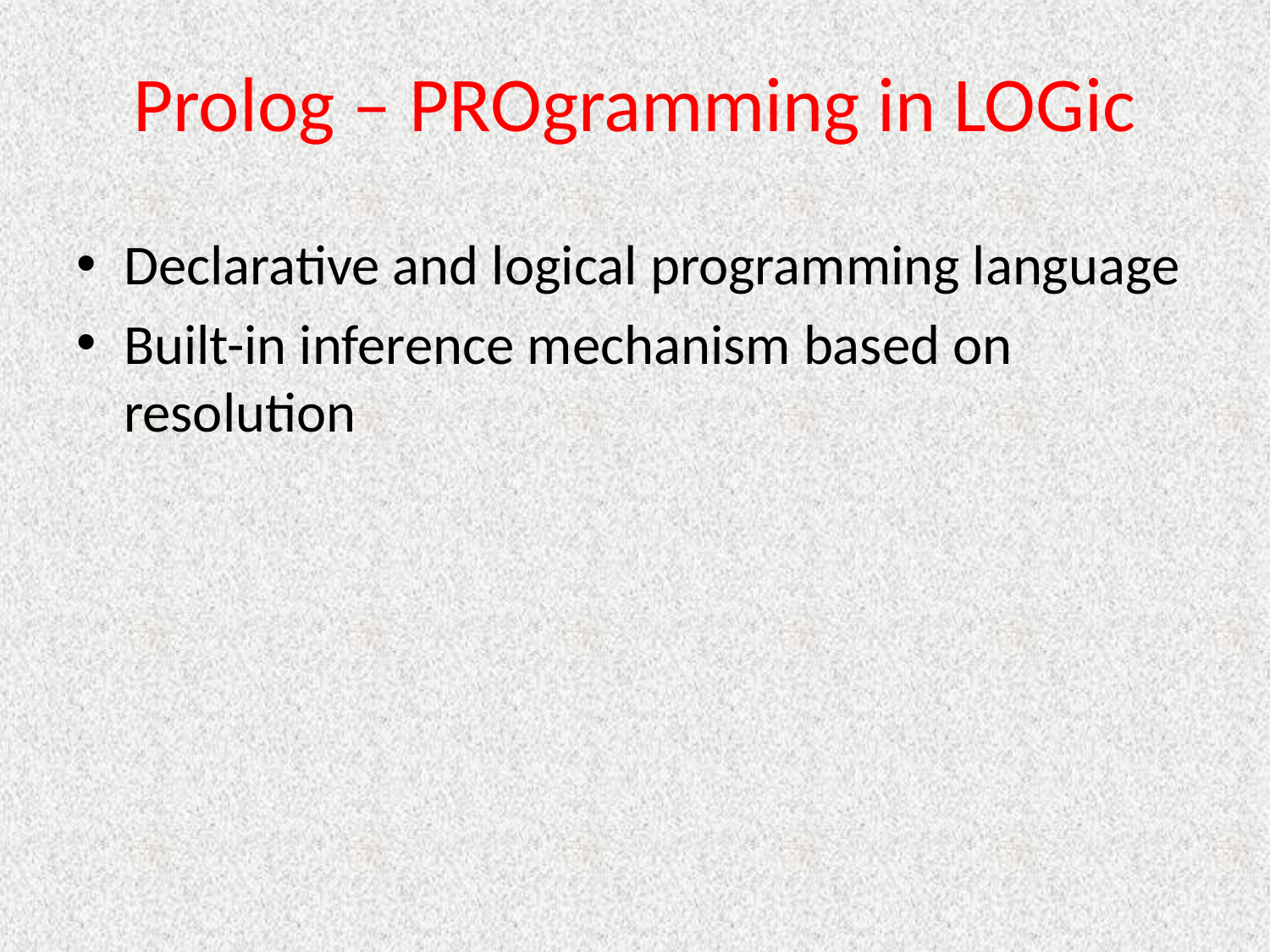

# Prolog – PROgramming in LOGic
Declarative and logical programming language
Built-in inference mechanism based on resolution